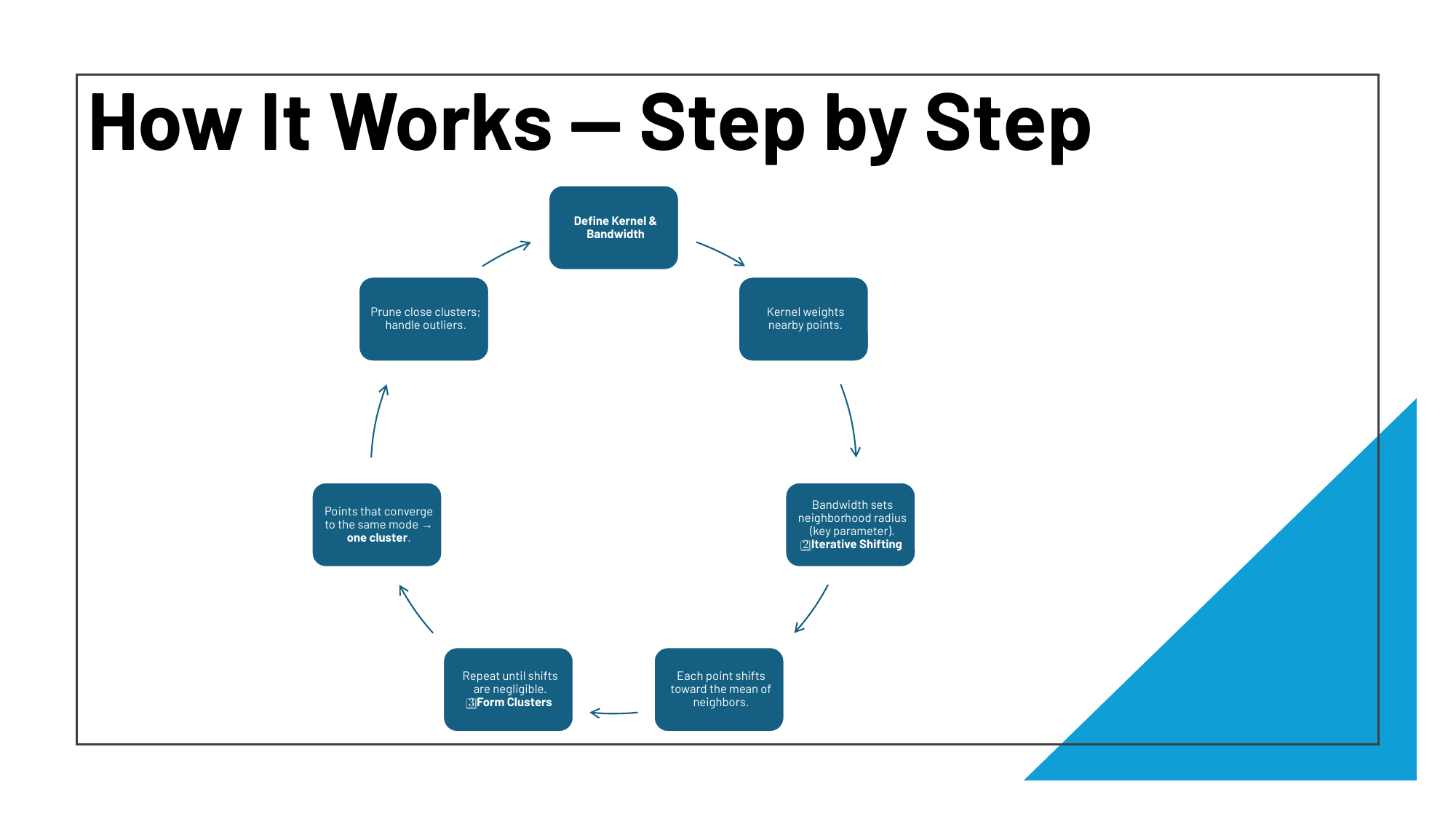

# How It Works — Step by Step
Define Kernel & Bandwidth
Kernel weights nearby points.
Bandwidth sets neighborhood radius (key parameter).
2️⃣ Iterative Shifting
Each point shifts toward the mean of neighbors.
Repeat until shifts are negligible.
3️⃣ Form Clusters
Points that converge to the same mode → one cluster.
Prune close clusters; handle outliers.